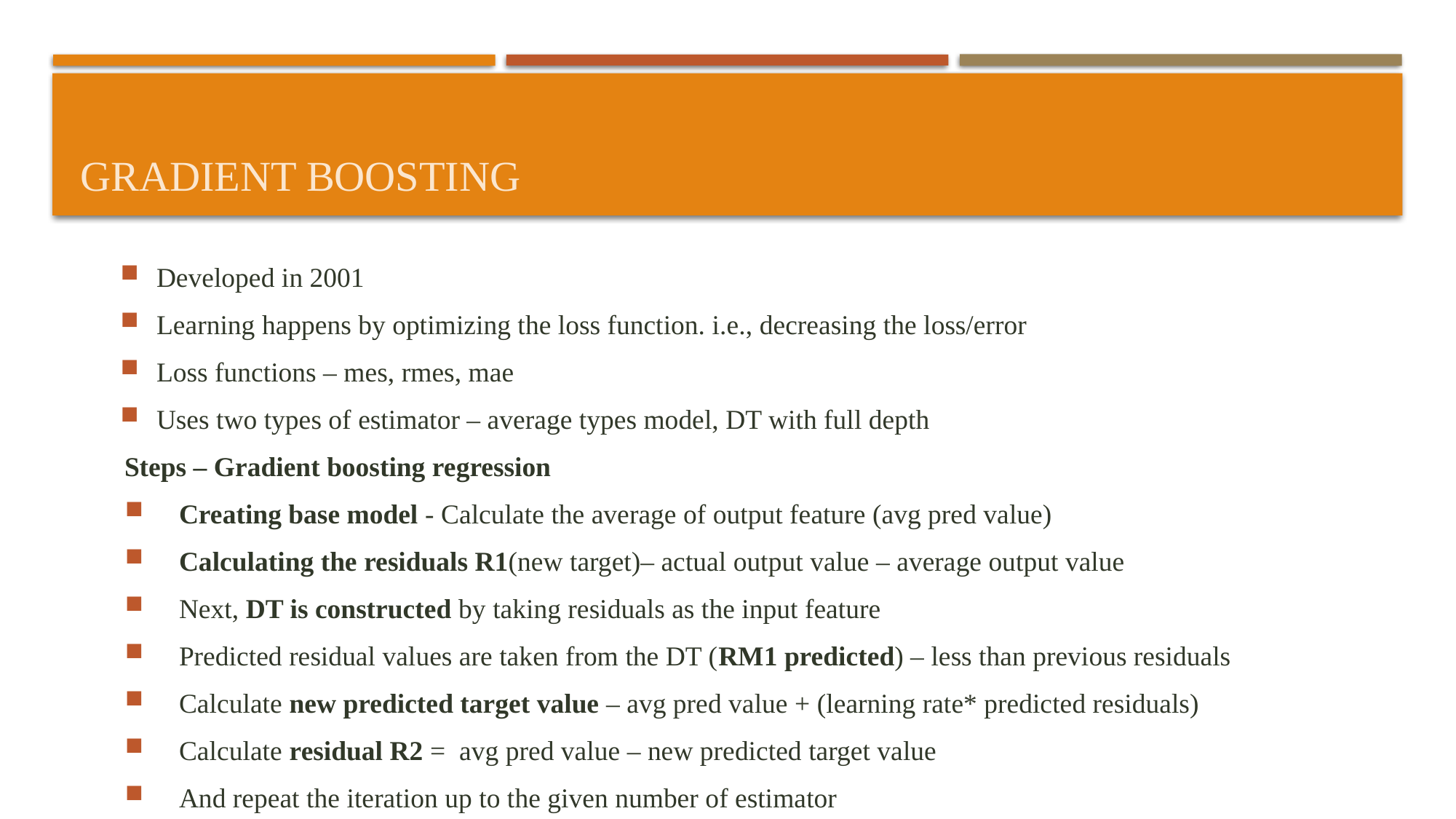

# Gradient Boosting

Developed in 2001
Learning happens by optimizing the loss function. i.e., decreasing the loss/error
Loss functions – mes, rmes, mae
Uses two types of estimator – average types model, DT with full depth
Steps – Gradient boosting regression
Creating base model - Calculate the average of output feature (avg pred value)
Calculating the residuals R1(new target)– actual output value – average output value
Next, DT is constructed by taking residuals as the input feature
Predicted residual values are taken from the DT (RM1 predicted) – less than previous residuals
Calculate new predicted target value – avg pred value + (learning rate* predicted residuals)
Calculate residual R2 =  avg pred value – new predicted target value
And repeat the iteration up to the given number of estimator